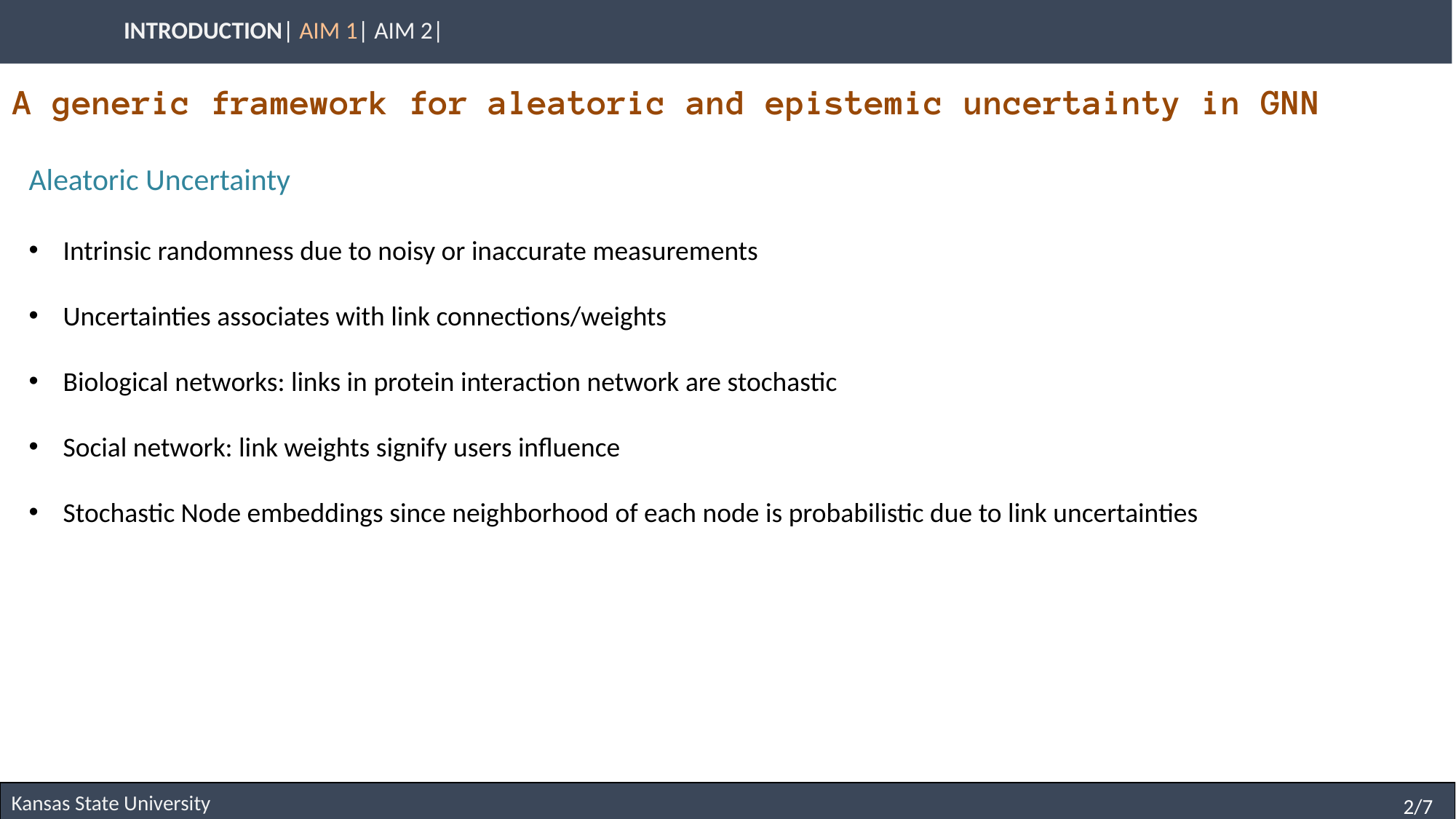

A generic framework for aleatoric and epistemic uncertainty in GNN

Aleatoric Uncertainty

Intrinsic randomness due to noisy or inaccurate measurements

Uncertainties associates with link connections/weights

Biological networks: links in protein interaction network are stochastic

Social network: link weights signify users influence

Stochastic Node embeddings since neighborhood of each node is probabilistic due to link uncertainties